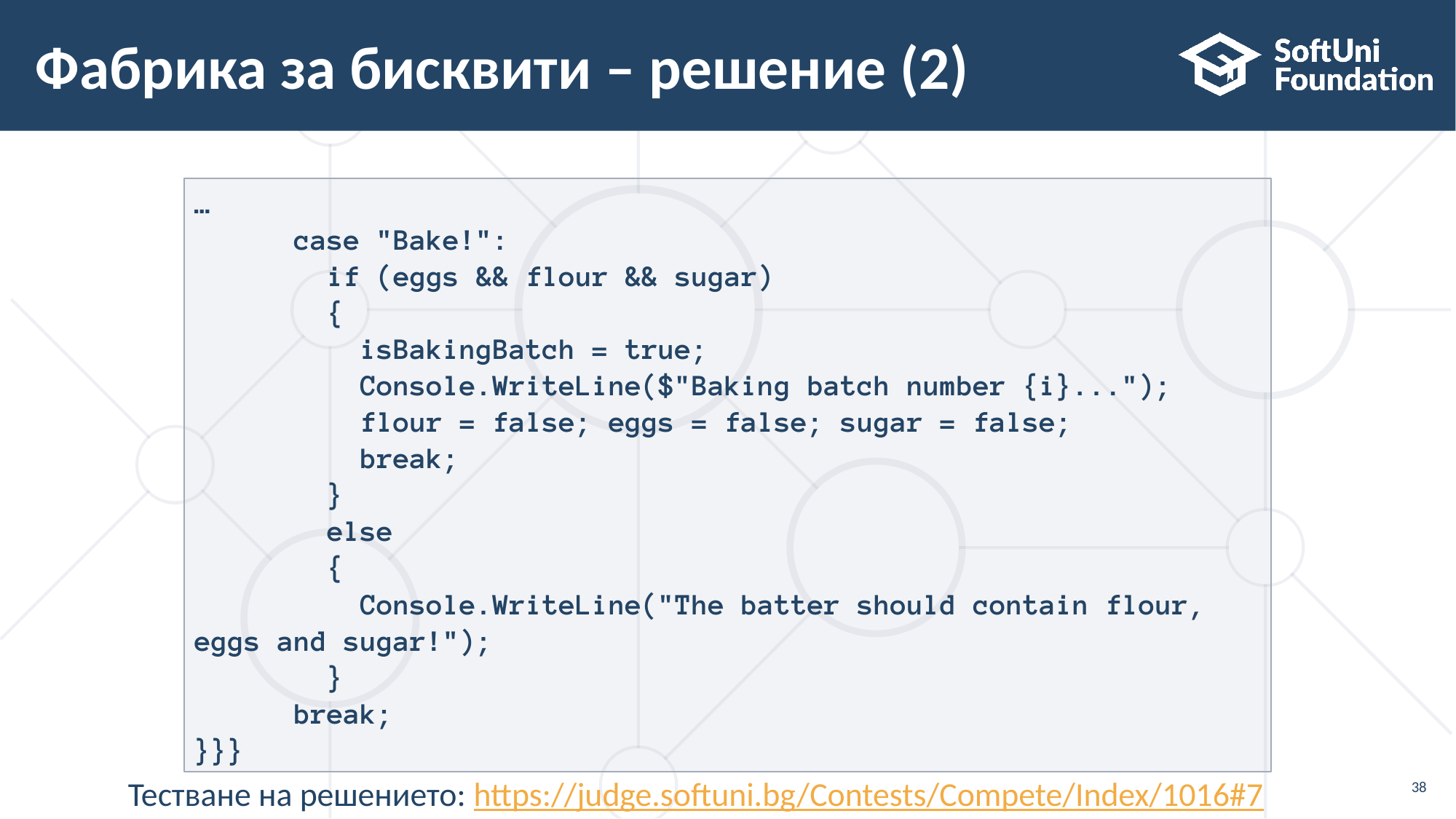

# Фабрика за бисквити – решение (2)
…
      case "Bake!":
        if (eggs && flour && sugar)
        {
          isBakingBatch = true;
          Console.WriteLine($"Baking batch number {i}...");
          flour = false; eggs = false; sugar = false;
          break;
        }
        else
        {
          Console.WriteLine("The batter should contain flour, eggs and sugar!");
        }
      break;
}}}
Тестване на решението: https://judge.softuni.bg/Contests/Compete/Index/1016#7
38